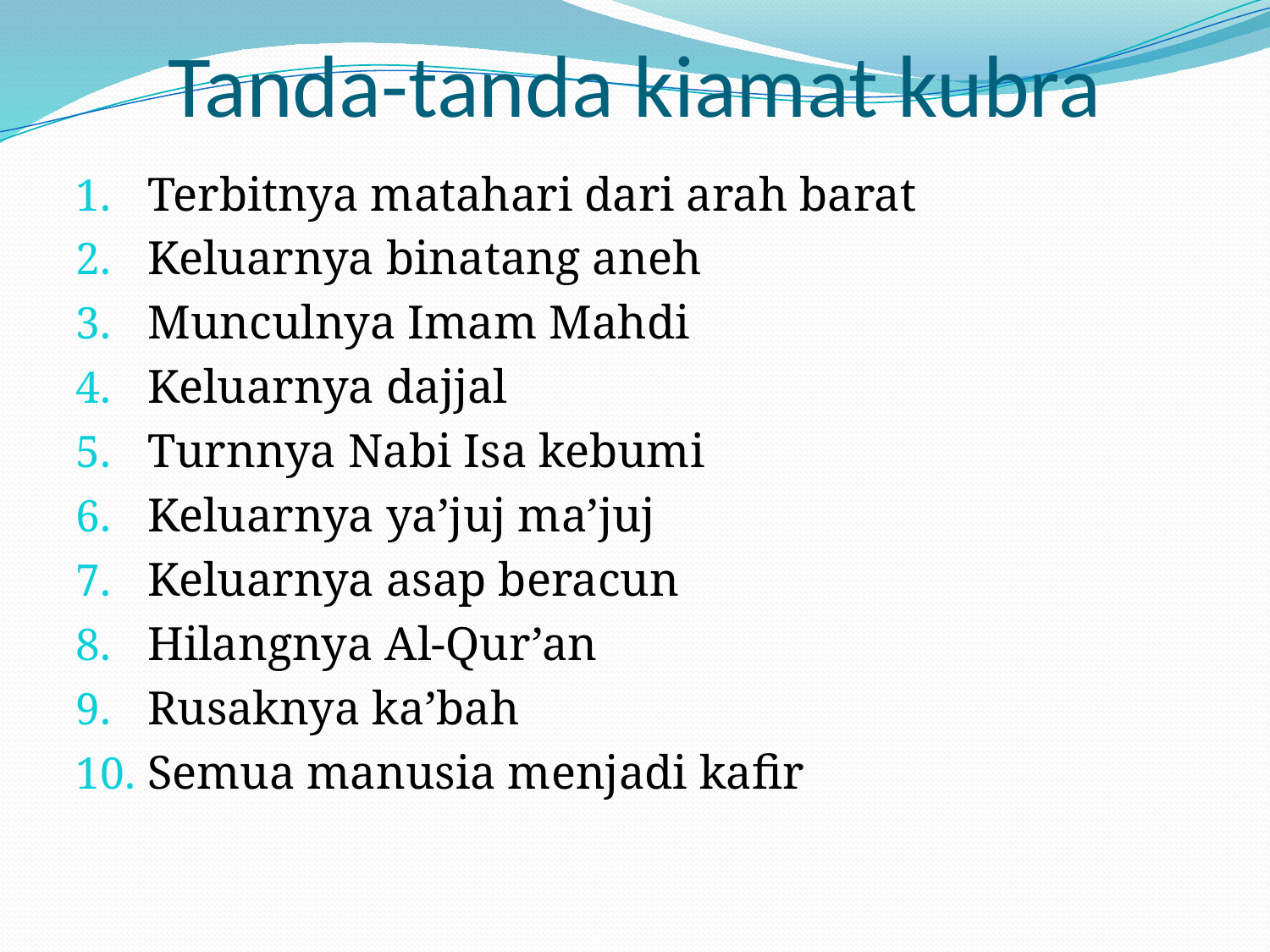

# Tanda-tanda kiamat kubra
Terbitnya matahari dari arah barat
Keluarnya binatang aneh
Munculnya Imam Mahdi
Keluarnya dajjal
Turnnya Nabi Isa kebumi
Keluarnya ya’juj ma’juj
Keluarnya asap beracun
Hilangnya Al-Qur’an
Rusaknya ka’bah
Semua manusia menjadi kafir